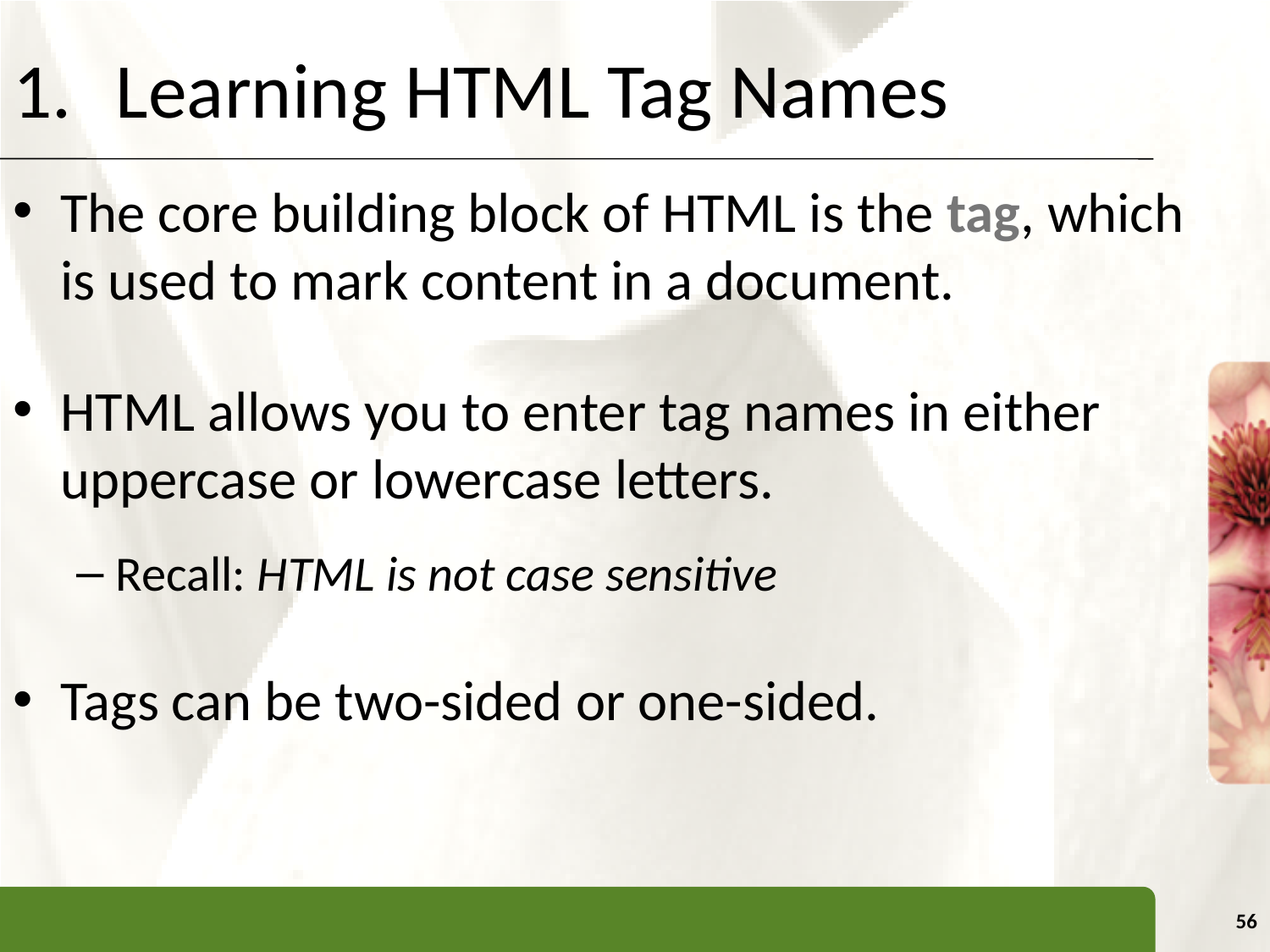

# Learning HTML Tag Names
The core building block of HTML is the tag, which is used to mark content in a document.
HTML allows you to enter tag names in either uppercase or lowercase letters.
Recall: HTML is not case sensitive
Tags can be two-sided or one-sided.

56